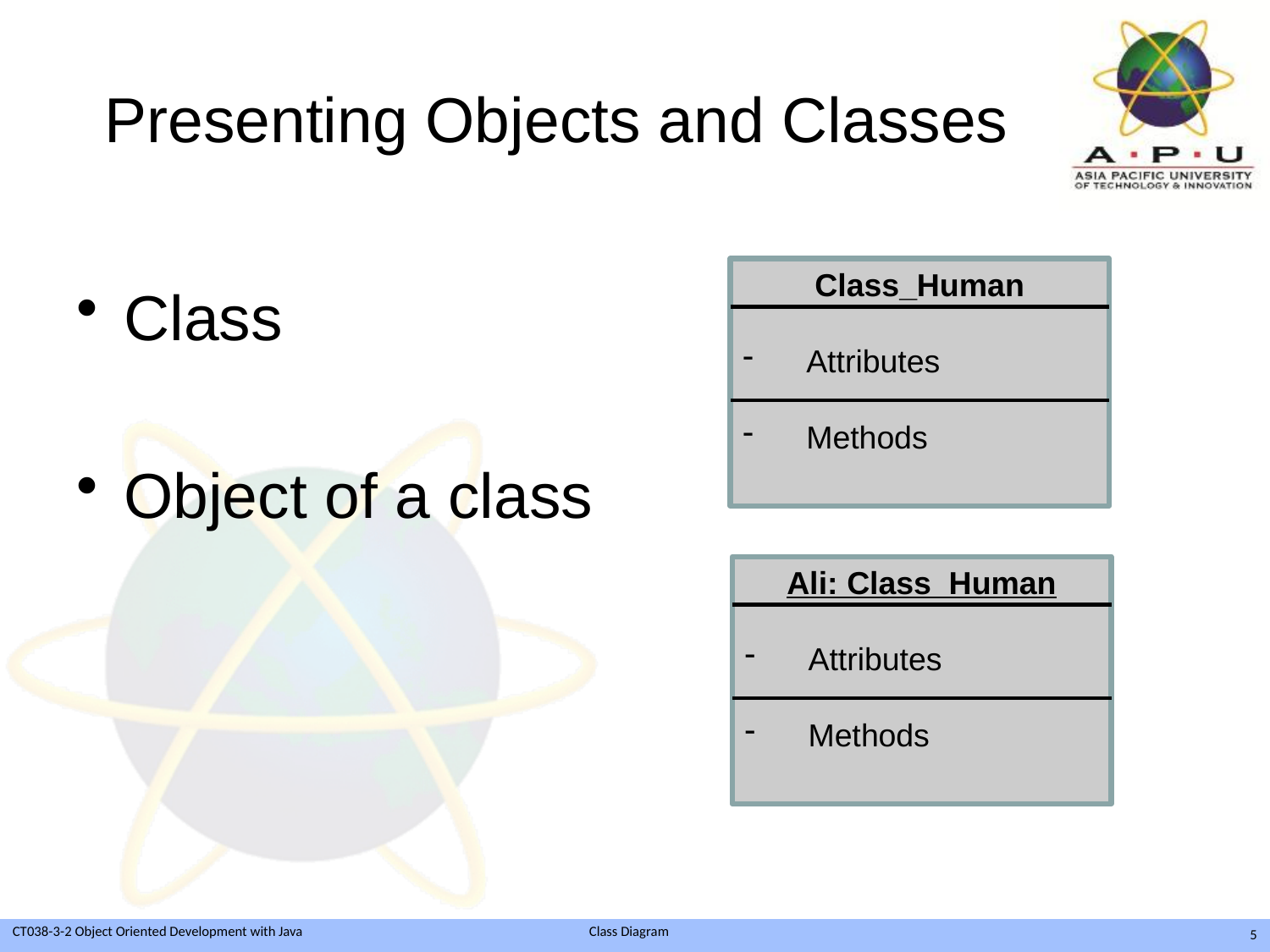

# Presenting Objects and Classes
Class_Human

Attributes

Methods
Class

Object of a class
Ali: Class_Human

Attributes

Methods
5